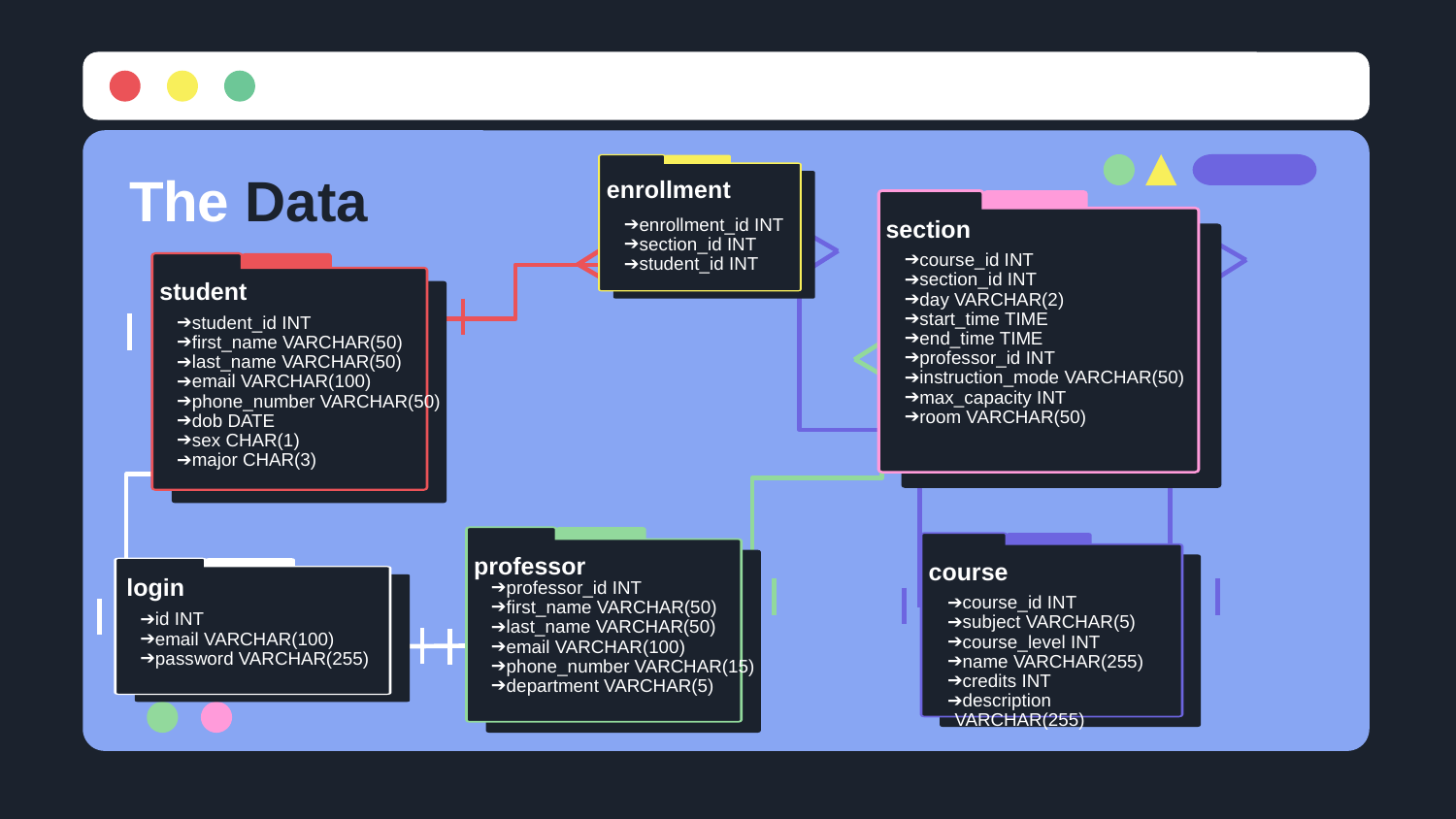

# The Data
enrollment

section
enrollment_id INT
section_id INT
student_id INT
course_id INT
section_id INT
day VARCHAR(2)
start_time TIME
end_time TIME
professor_id INT
instruction_mode VARCHAR(50)
max_capacity INT
room VARCHAR(50)

student
student_id INT
first_name VARCHAR(50)
last_name VARCHAR(50)
email VARCHAR(100)
phone_number VARCHAR(50)
dob DATE
sex CHAR(1)
major CHAR(3)

professor
course

login
professor_id INT
first_name VARCHAR(50)
last_name VARCHAR(50)
email VARCHAR(100)
phone_number VARCHAR(15)
department VARCHAR(5)
course_id INT
subject VARCHAR(5)
course_level INT
name VARCHAR(255)
credits INT
description VARCHAR(255)
id INT
email VARCHAR(100)
password VARCHAR(255)